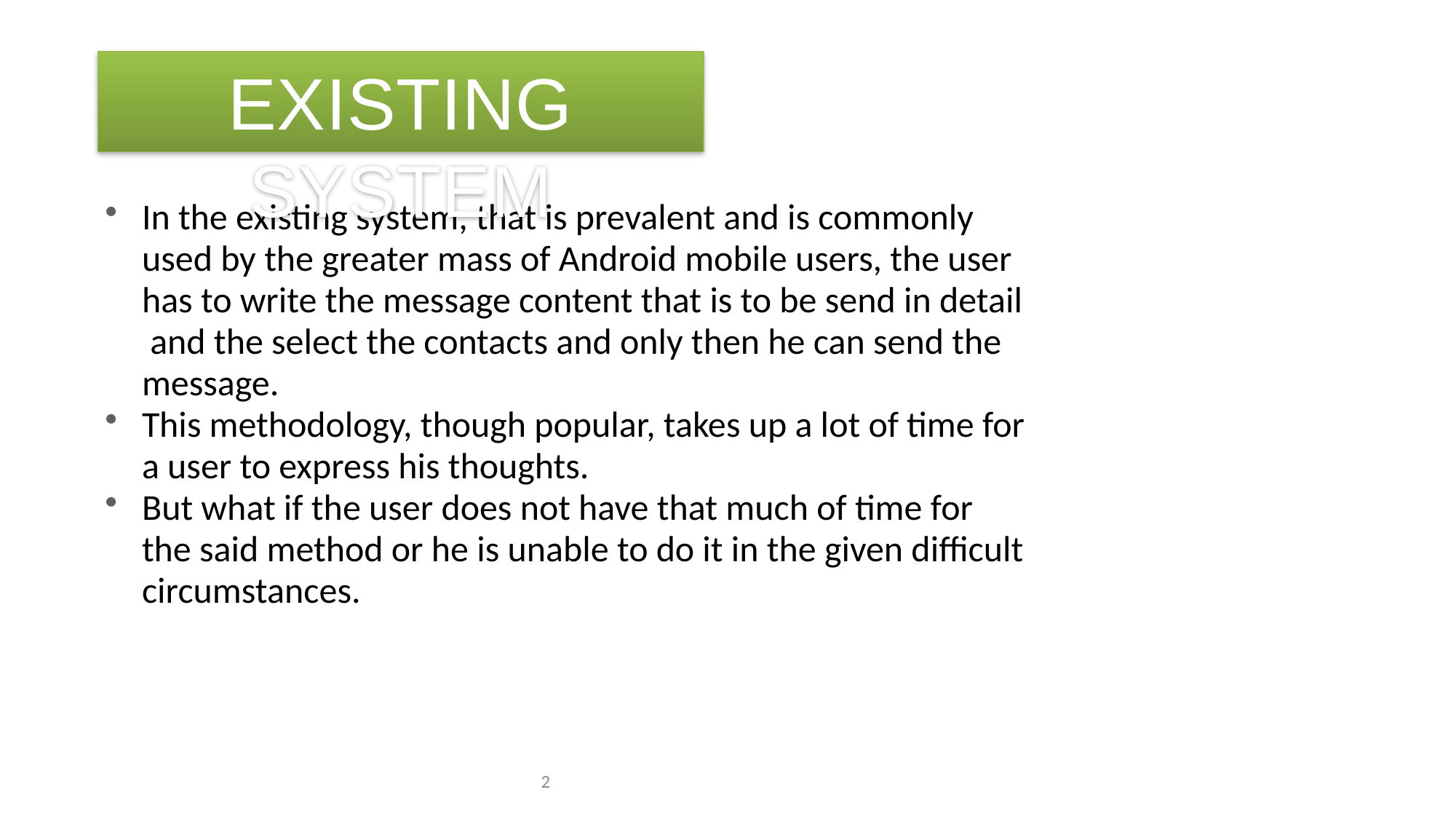

Existing SYSTEM
In the existing system, that is prevalent and is commonly used by the greater mass of Android mobile users, the user has to write the message content that is to be send in detail  and the select the contacts and only then he can send the message.
This methodology, though popular, takes up a lot of time for a user to express his thoughts.
But what if the user does not have that much of time for the said method or he is unable to do it in the given difficult circumstances.

2